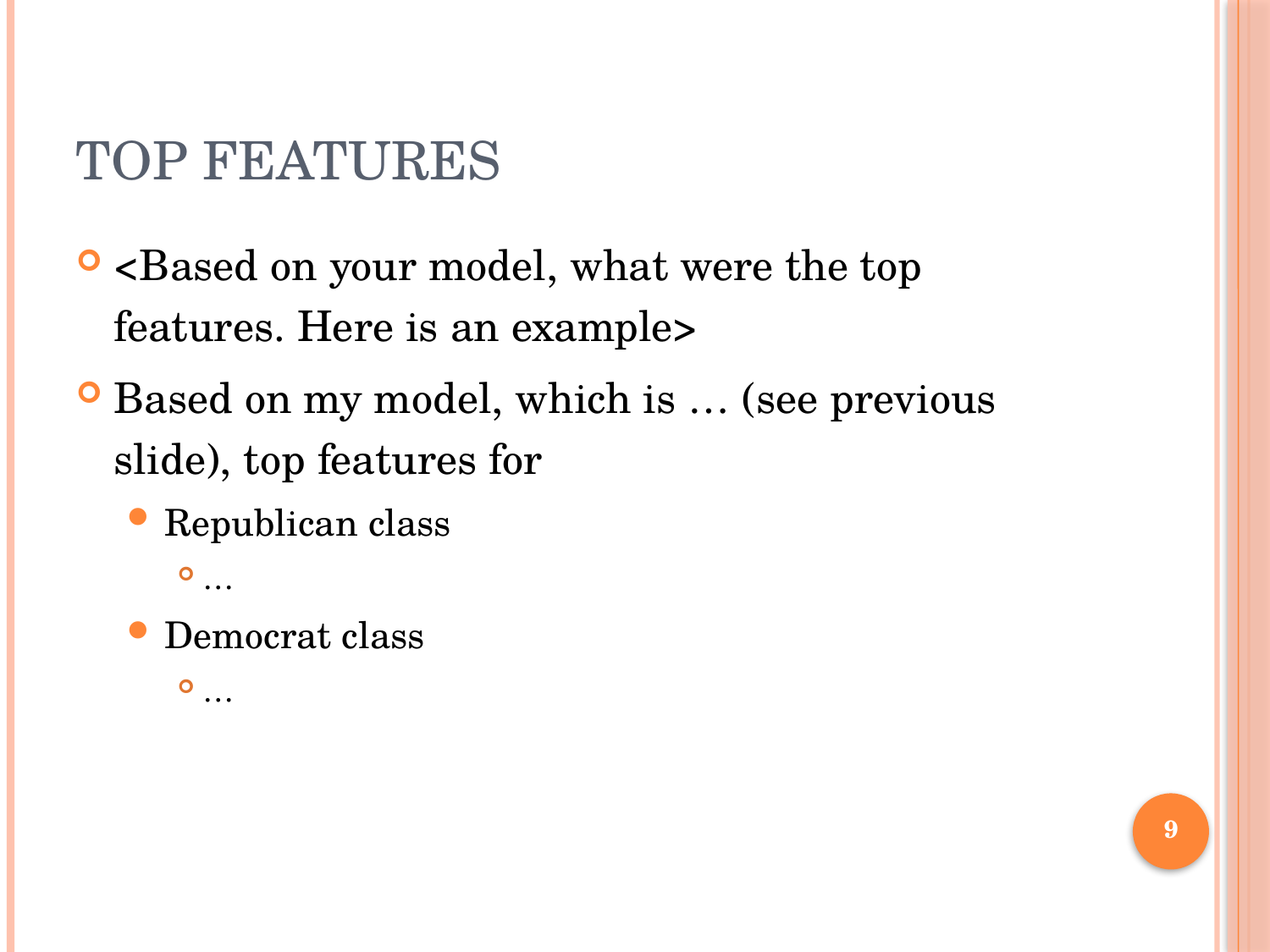

# Top Features
<Based on your model, what were the top features. Here is an example>
Based on my model, which is … (see previous slide), top features for
Republican class
…
Democrat class
…
9